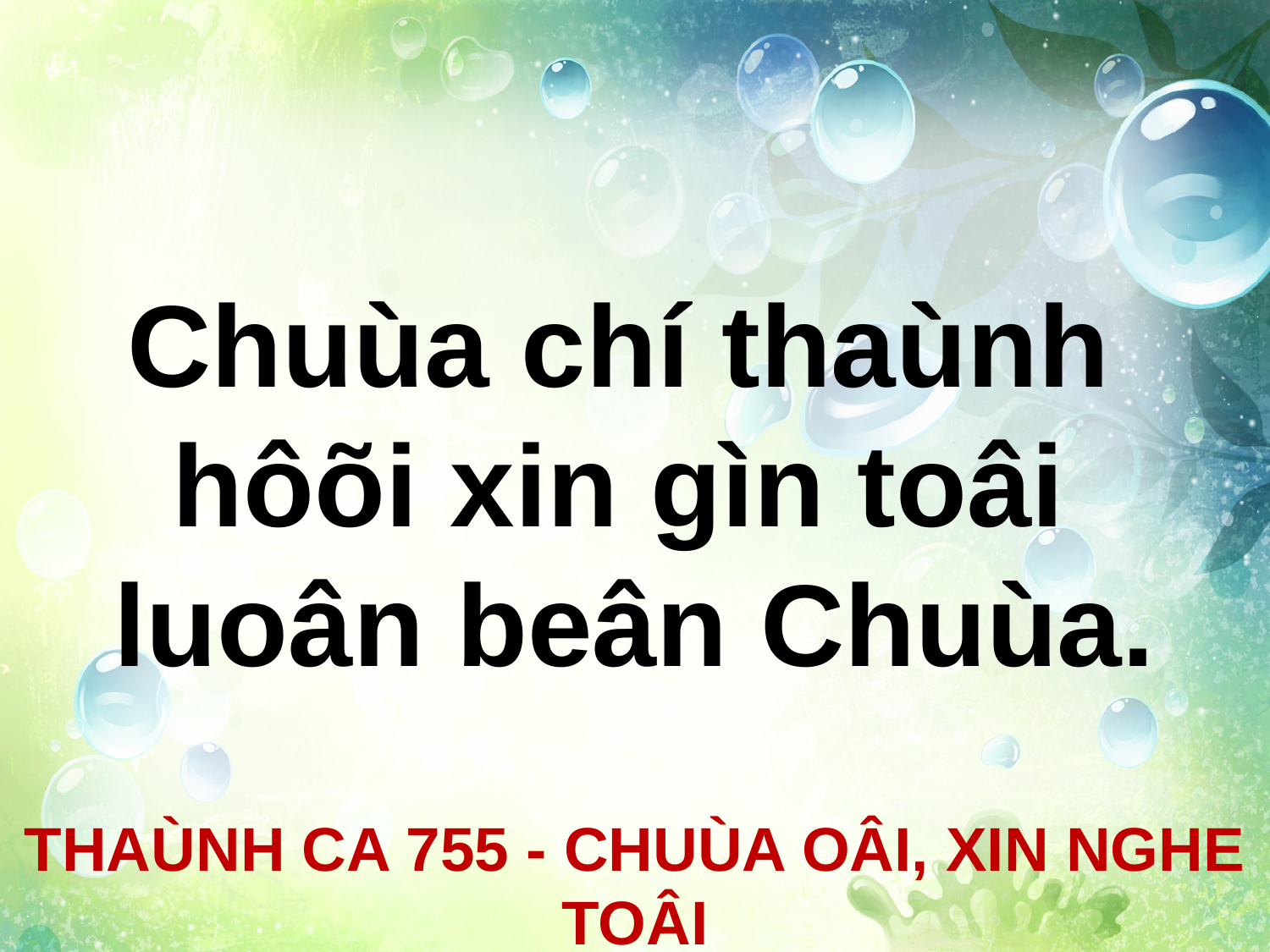

Chuùa chí thaùnh
hôõi xin gìn toâi
luoân beân Chuùa.
THAÙNH CA 755 - CHUÙA OÂI, XIN NGHE TOÂI